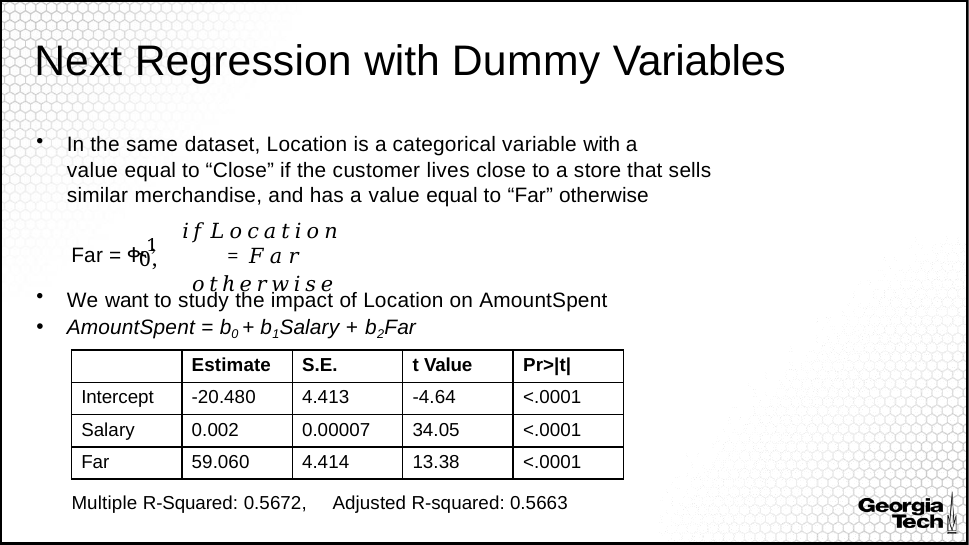

# Next Regression with Dummy Variables
In the same dataset, Location is a categorical variable with a
value equal to “Close” if the customer lives close to a store that sells  similar merchandise, and has a value equal to “Far” otherwise
𝑖𝑓 𝐿𝑜𝑐𝑎𝑡𝑖𝑜𝑛 = 𝐹𝑎𝑟
𝑜𝑡ℎ𝑒𝑟𝑤𝑖𝑠𝑒
Far = ቊ1,

0,
We want to study the impact of Location on AmountSpent
AmountSpent = b0 + b1Salary + b2Far
|  | Estimate | S.E. | t Value | Pr>|t| |
| --- | --- | --- | --- | --- |
| Intercept | -20.480 | 4.413 | -4.64 | <.0001 |
| Salary | 0.002 | 0.00007 | 34.05 | <.0001 |
| Far | 59.060 | 4.414 | 13.38 | <.0001 |
Multiple R-Squared: 0.5672,	Adjusted R-squared: 0.5663